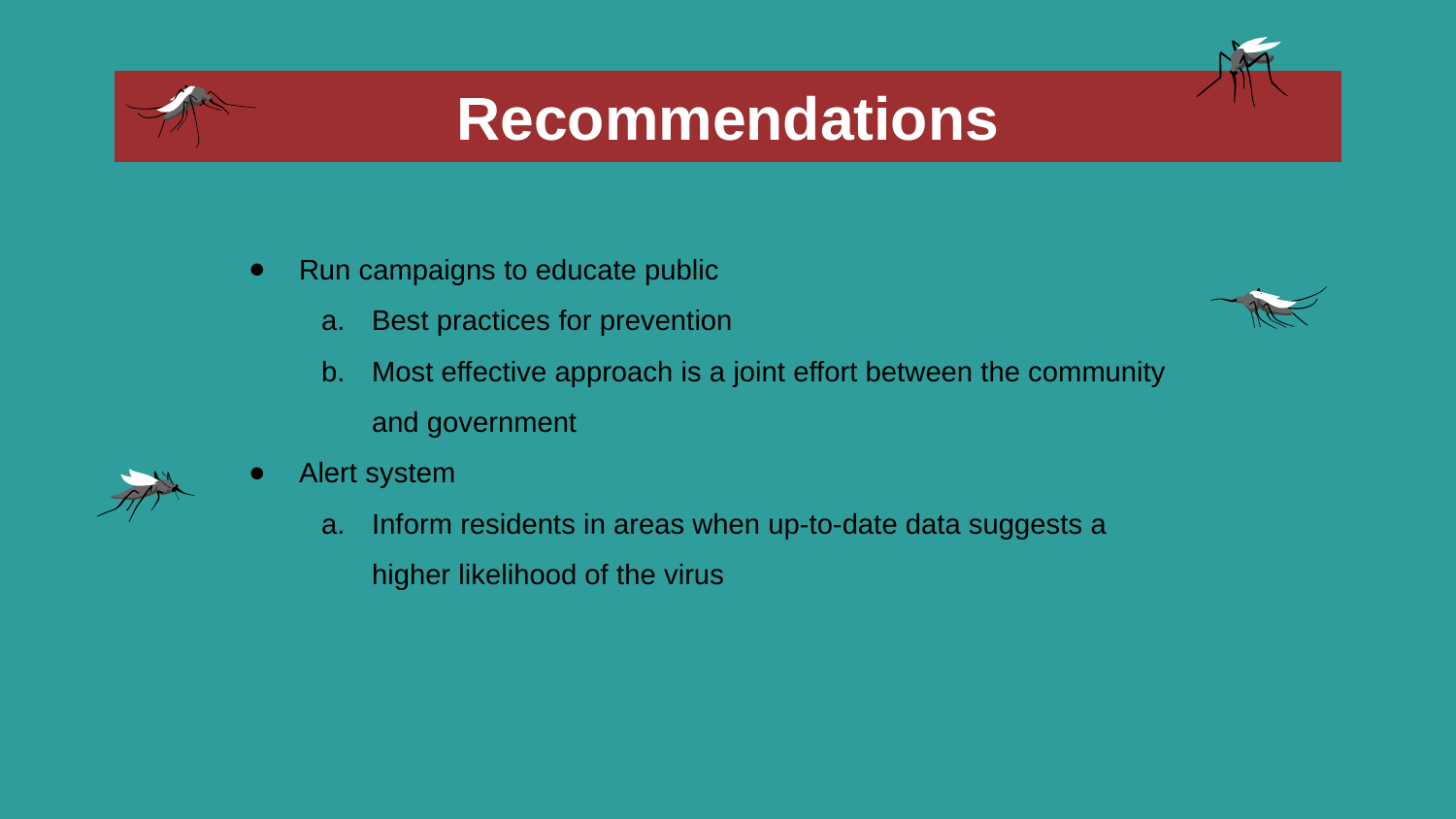

# Recommendations

Run campaigns to educate public
Best practices for prevention
Most effective approach is a joint effort between the community and government
Alert system
Inform residents in areas when up-to-date data suggests a higher likelihood of the virus